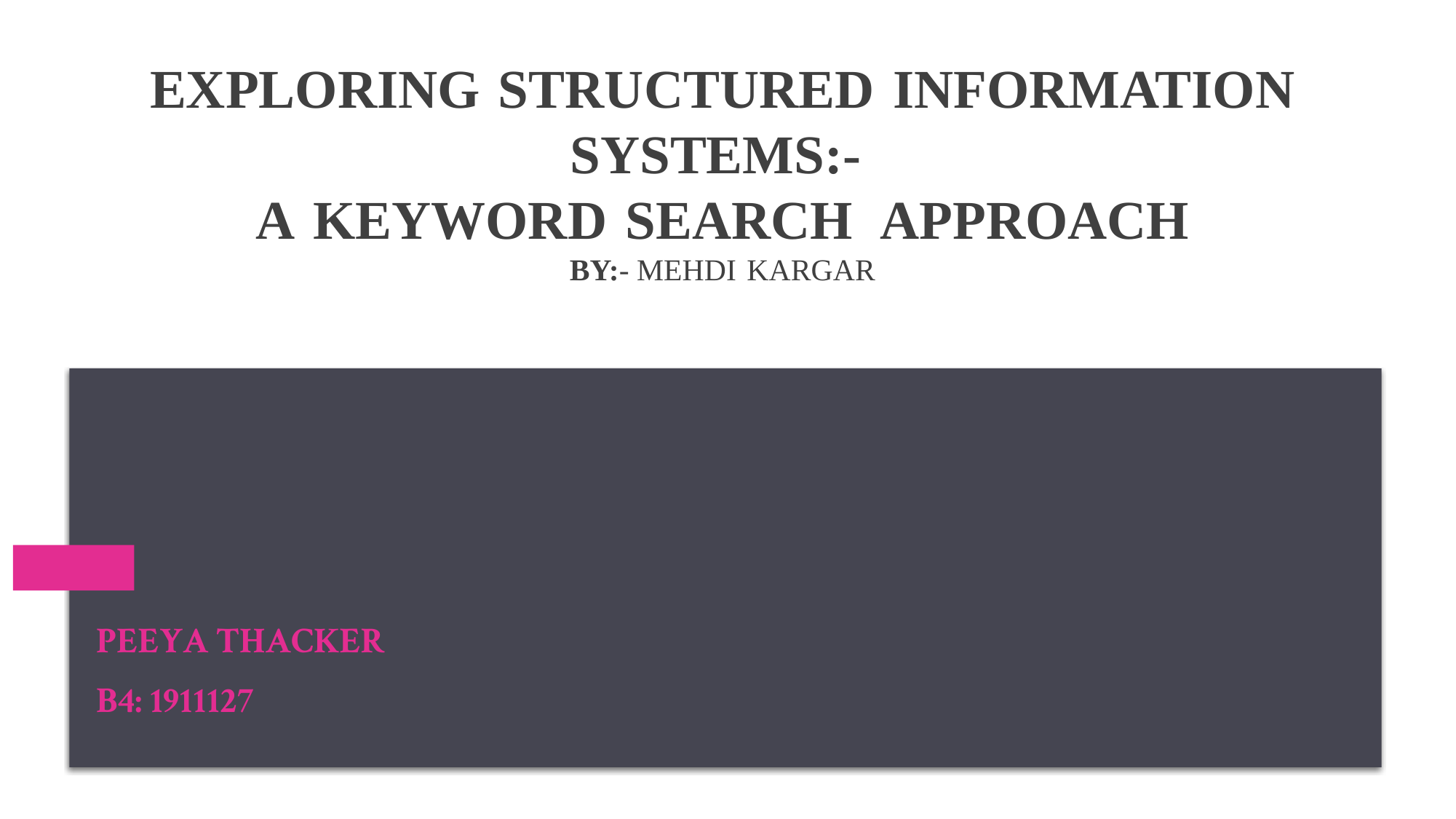

# Exploring Structured Information Systems:- A Keyword Search  Approach by:- Mehdi Kargar
Peeya thacker
B4: 1911127